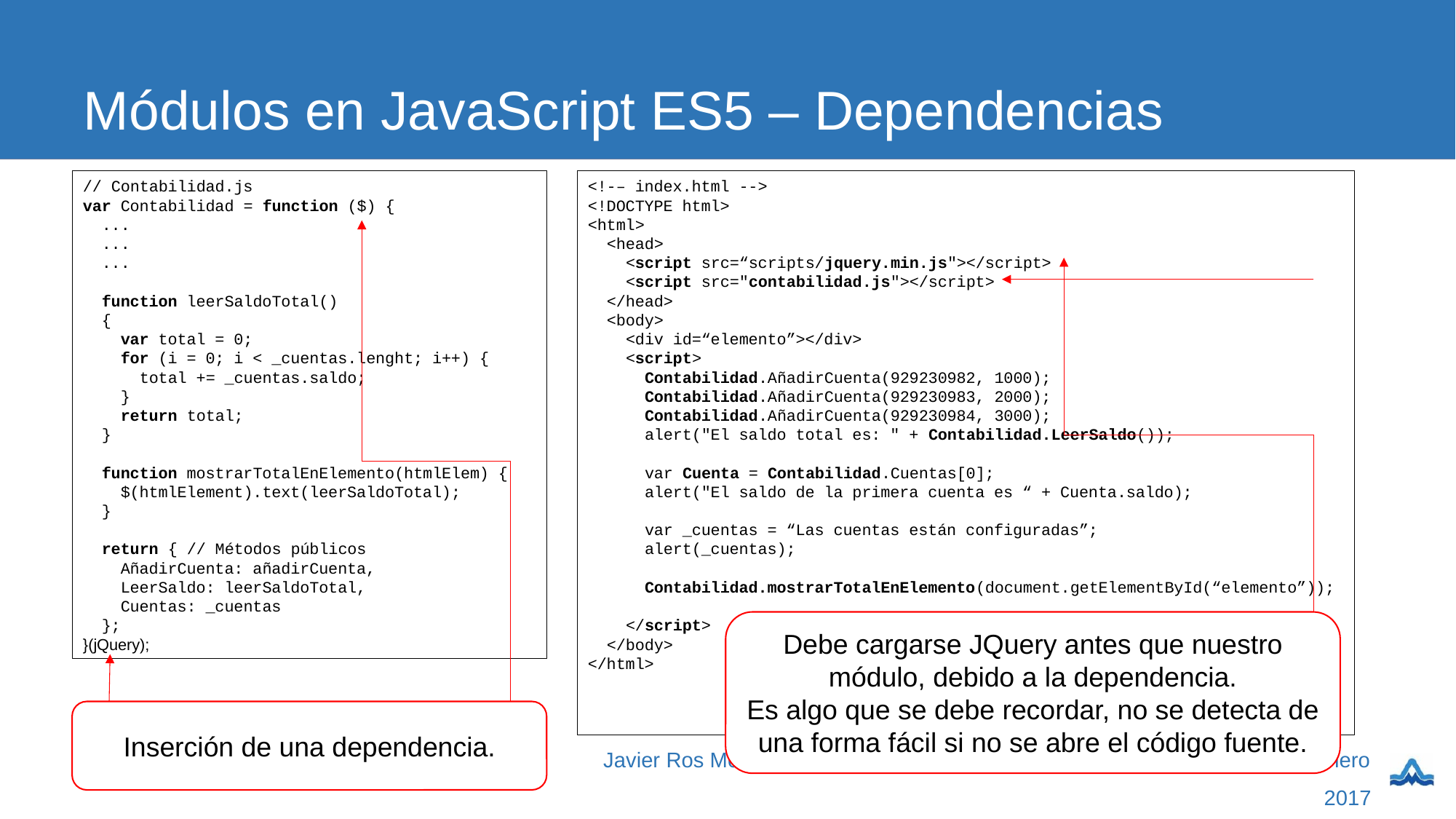

# Módulos en JavaScript ES5 – Dependencias
// Contabilidad.js
var Contabilidad = function ($) {
  ...
  ...
  ...

  function leerSaldoTotal()
  {
    var total = 0;
    for (i = 0; i < _cuentas.lenght; i++) {
      total += _cuentas.saldo;
    }
    return total;
  }

  function mostrarTotalEnElemento(htmlElem) {
    $(htmlElement).text(leerSaldoTotal);
  }

  return { // Métodos públicos
    AñadirCuenta: añadirCuenta,
    LeerSaldo: leerSaldoTotal,
    Cuentas: _cuentas
  };
}(jQuery);
<!-– index.html -->
<!DOCTYPE html>
<html>
  <head>
    <script src=“scripts/jquery.min.js"></script>
    <script src="contabilidad.js"></script>
  </head>
  <body>
    <div id=“elemento”></div>
    <script>
      Contabilidad.AñadirCuenta(929230982, 1000);
      Contabilidad.AñadirCuenta(929230983, 2000);
      Contabilidad.AñadirCuenta(929230984, 3000);
      alert("El saldo total es: " + Contabilidad.LeerSaldo());

      var Cuenta = Contabilidad.Cuentas[0];
      alert("El saldo de la primera cuenta es “ + Cuenta.saldo);

      var _cuentas = “Las cuentas están configuradas”;
      alert(_cuentas);

      Contabilidad.mostrarTotalEnElemento(document.getElementById(“elemento”));

    </script>
  </body>
</html>

Debe cargarse JQuery antes que nuestro módulo, debido a la dependencia.
Es algo que se debe recordar, no se detecta de una forma fácil si no se abre el código fuente.
Inserción de una dependencia.